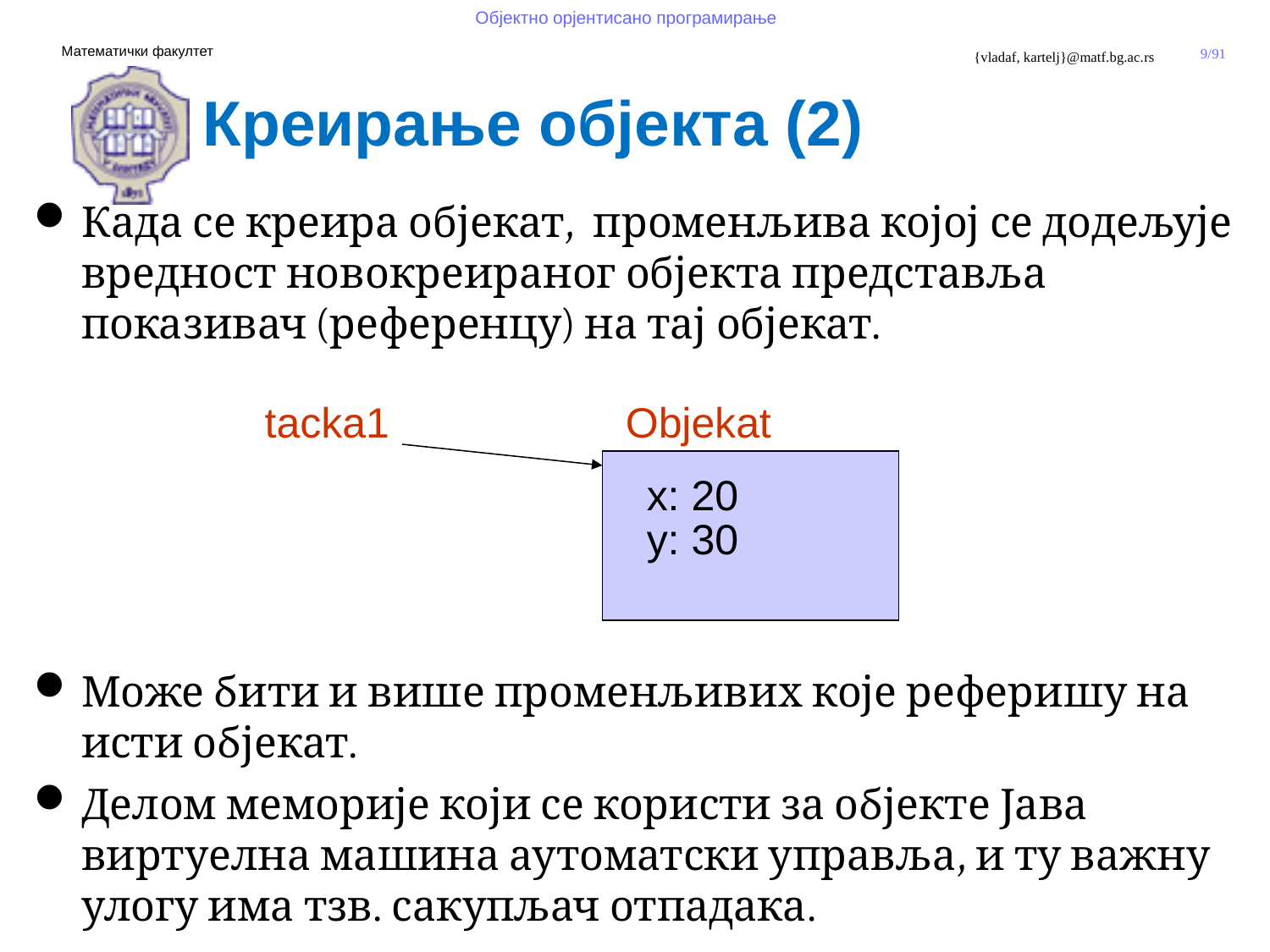

Креирање објекта (2)
Када се креира објекат,  променљива којој се додељује вредност новокреираног објекта представља показивач (референцу) на тај објекат.

Може бити и више променљивих које реферишу на исти објекат.
Делом меморије који се користи за објекте Јава виртуелна машина аутоматски управља, и ту важну улогу има тзв. сакупљач отпадака.

tacka1                    Objekat

x: 20
y: 30